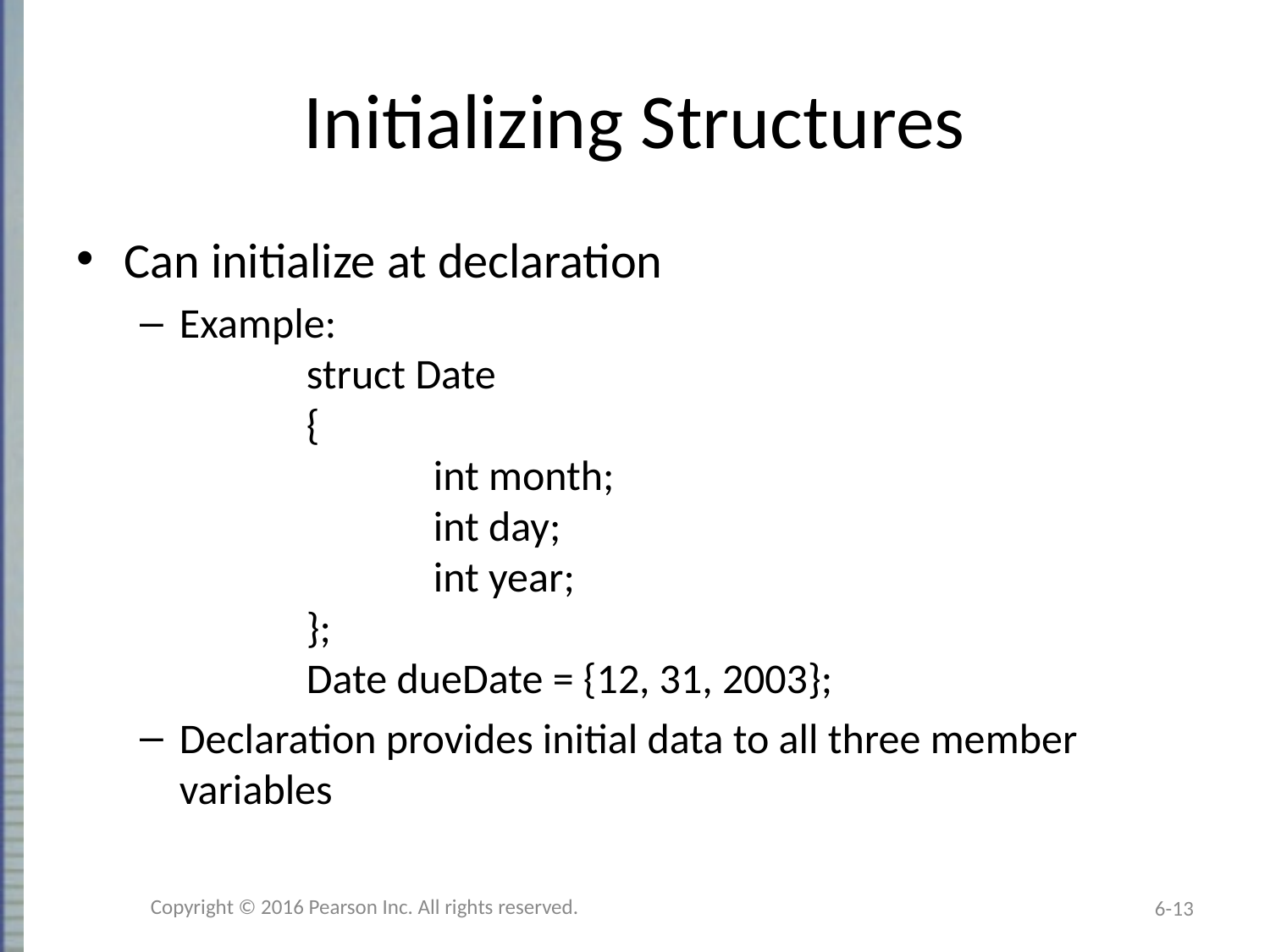

# Initializing Structures
Can initialize at declaration
Example:
	struct Date
	{
		int month;
		int day;
		int year;
	};
	Date dueDate = {12, 31, 2003};
Declaration provides initial data to all three member variables
Copyright © 2016 Pearson Inc. All rights reserved.
6-13